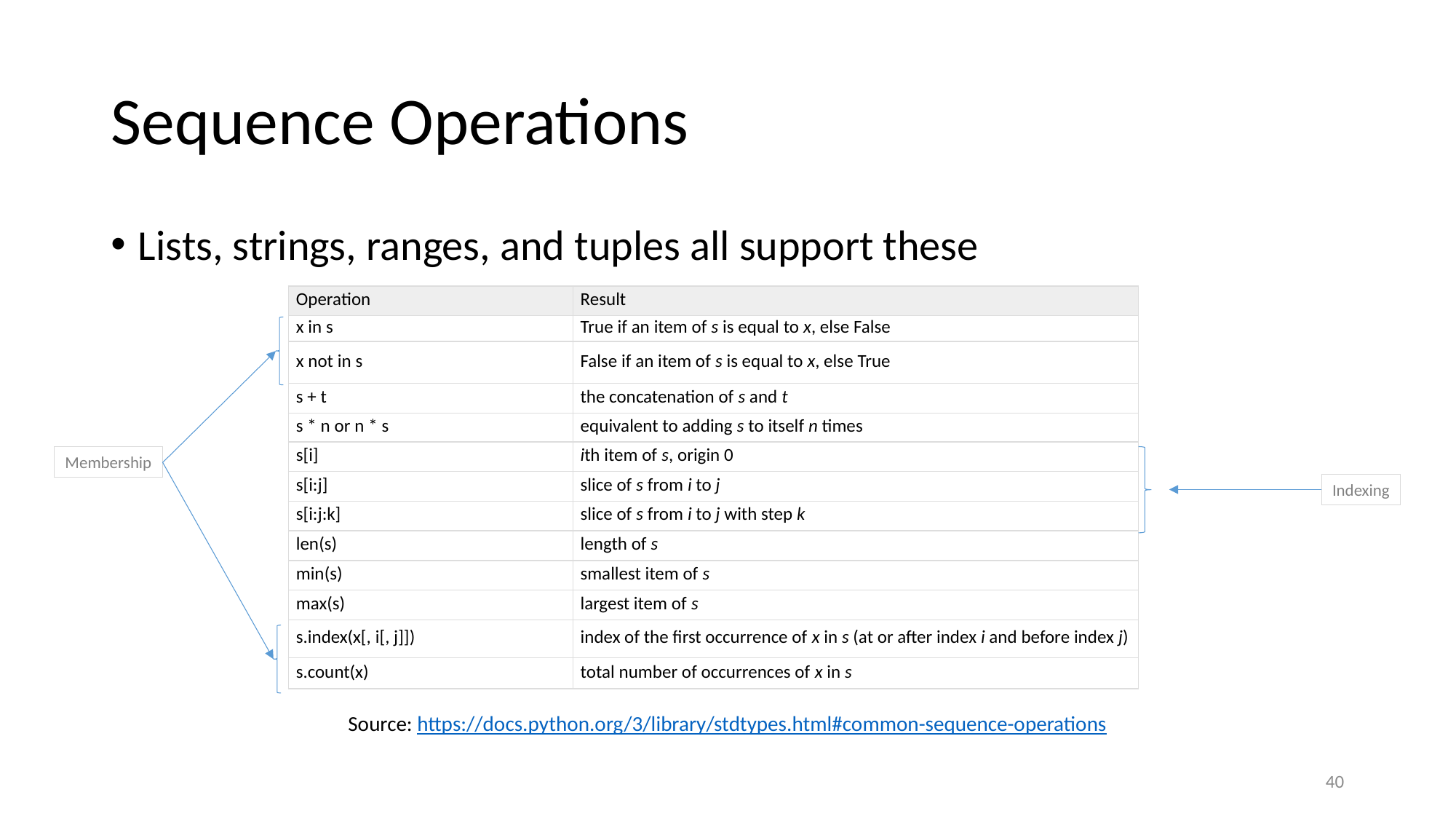

# Sequence Operations
Lists, strings, ranges, and tuples all support these
| Operation | Result |
| --- | --- |
| x in s | True if an item of s is equal to x, else False |
| x not in s | False if an item of s is equal to x, else True |
| s + t | the concatenation of s and t |
| s \* n or n \* s | equivalent to adding s to itself n times |
| s[i] | ith item of s, origin 0 |
| s[i:j] | slice of s from i to j |
| s[i:j:k] | slice of s from i to j with step k |
| len(s) | length of s |
| min(s) | smallest item of s |
| max(s) | largest item of s |
| s.index(x[, i[, j]]) | index of the first occurrence of x in s (at or after index i and before index j) |
| s.count(x) | total number of occurrences of x in s |

Membership

Indexing

Source: https://docs.python.org/3/library/stdtypes.html#common-sequence-operations
40